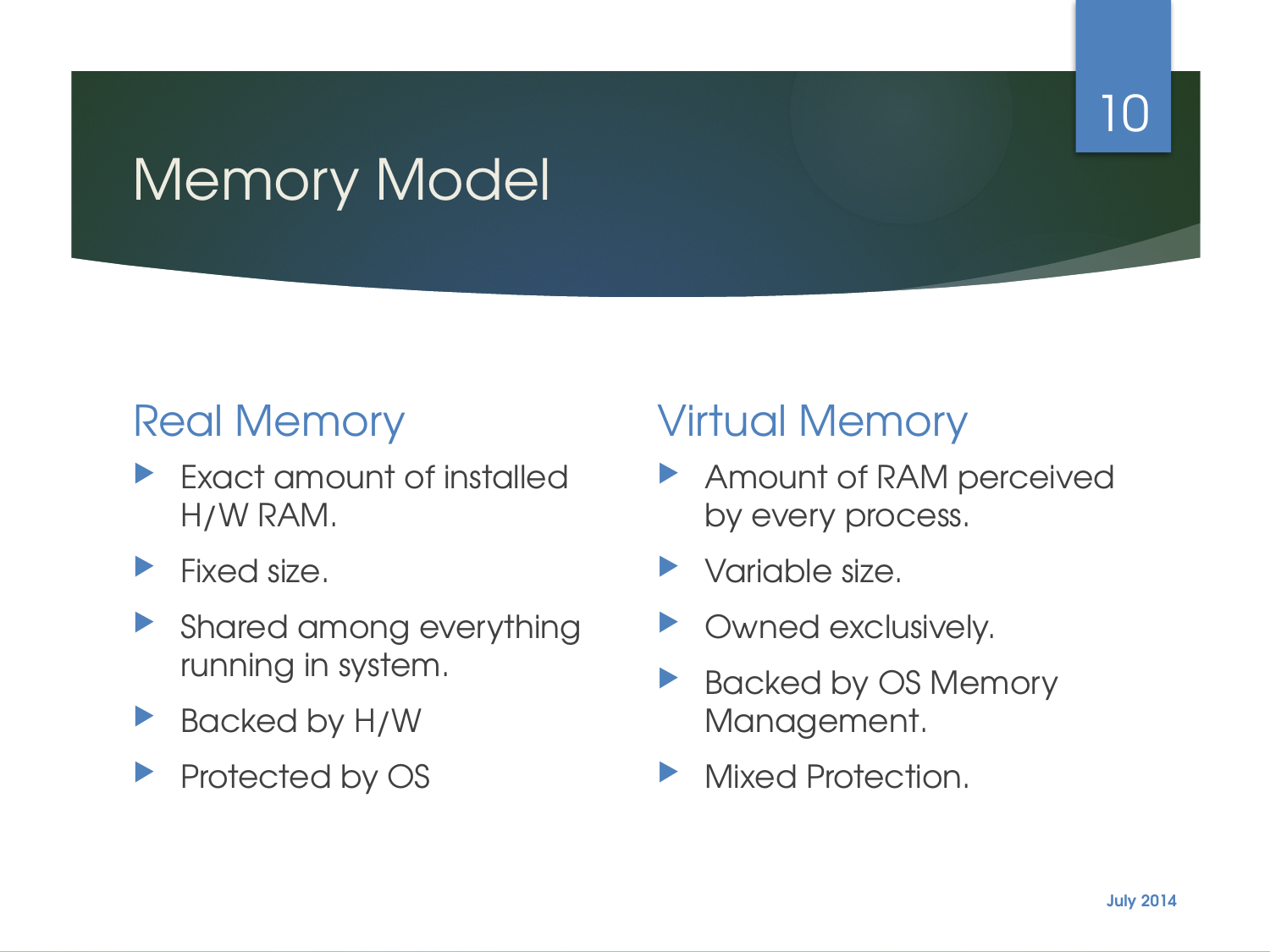

10
# Memory Model
Real Memory
Virtual Memory
Exact amount of installed H/W RAM.
Fixed size.
Shared among everything running in system.
Backed by H/W
Protected by OS

Amount of RAM perceived by every process.
Variable size.
Owned exclusively.
Backed by OS Memory Management.
Mixed Protection.
July 2014